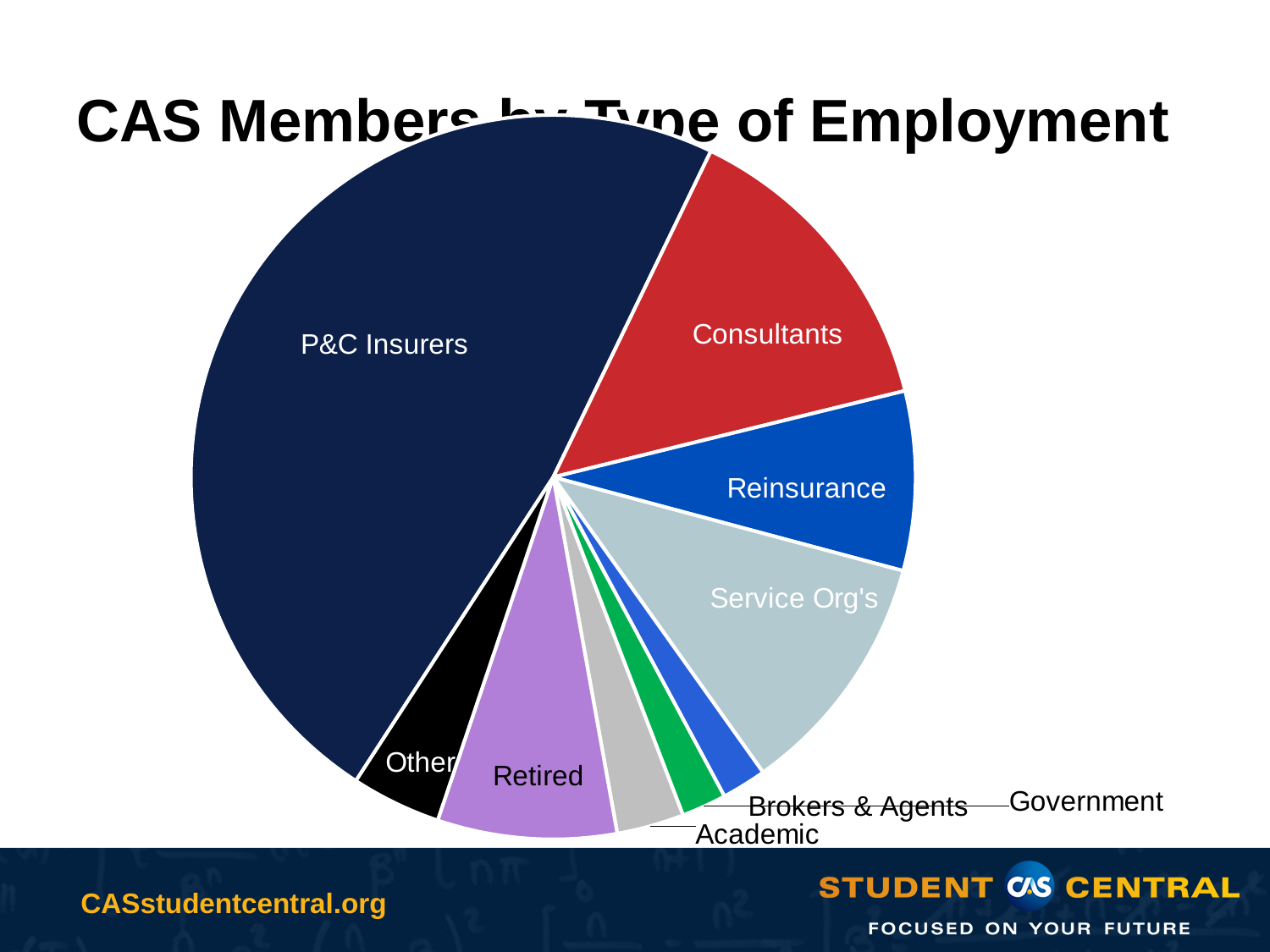

# CAS Members by Type of Employment

### Chart

| Category | Column1 |
|---|---|
| P&C Insurers | 0.48 |
| Consultants | 0.14 |
| Reinsurance | 0.08 |
| Service Org's | 0.11 |
| Brokers & Agents | 0.02 |
| Govt. | 0.02 |
| Academic | 0.03 |
| Retired | 0.08 |
| Other | 0.04 |